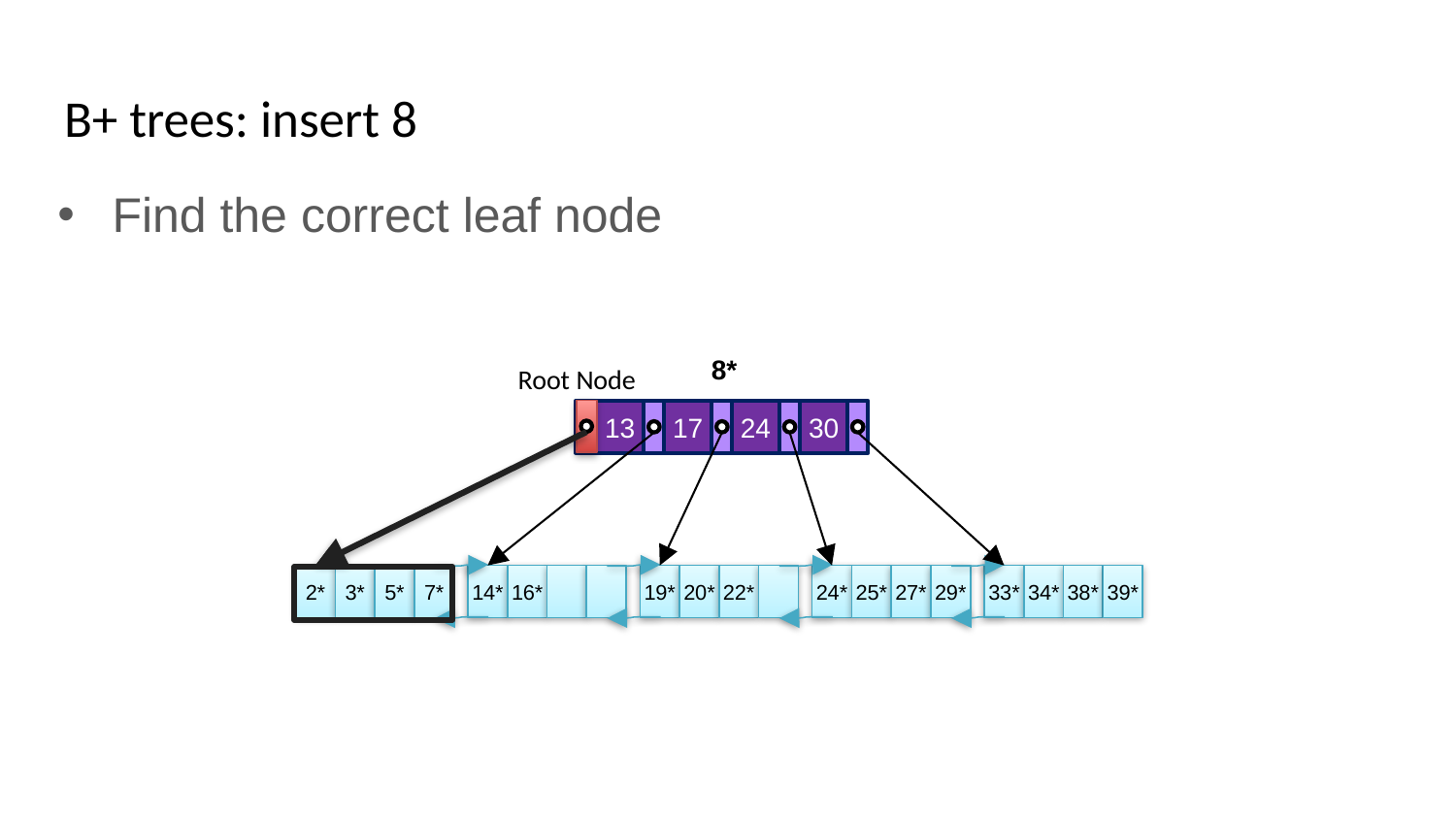

# B+ trees: insert 8
Find the correct leaf node

8*
Root Node

13

17

24

30

2*
3*
5*
7*
14*
16*

19*
20*
22*

24*
25*
27*
29*
33*
34*
38*
39*